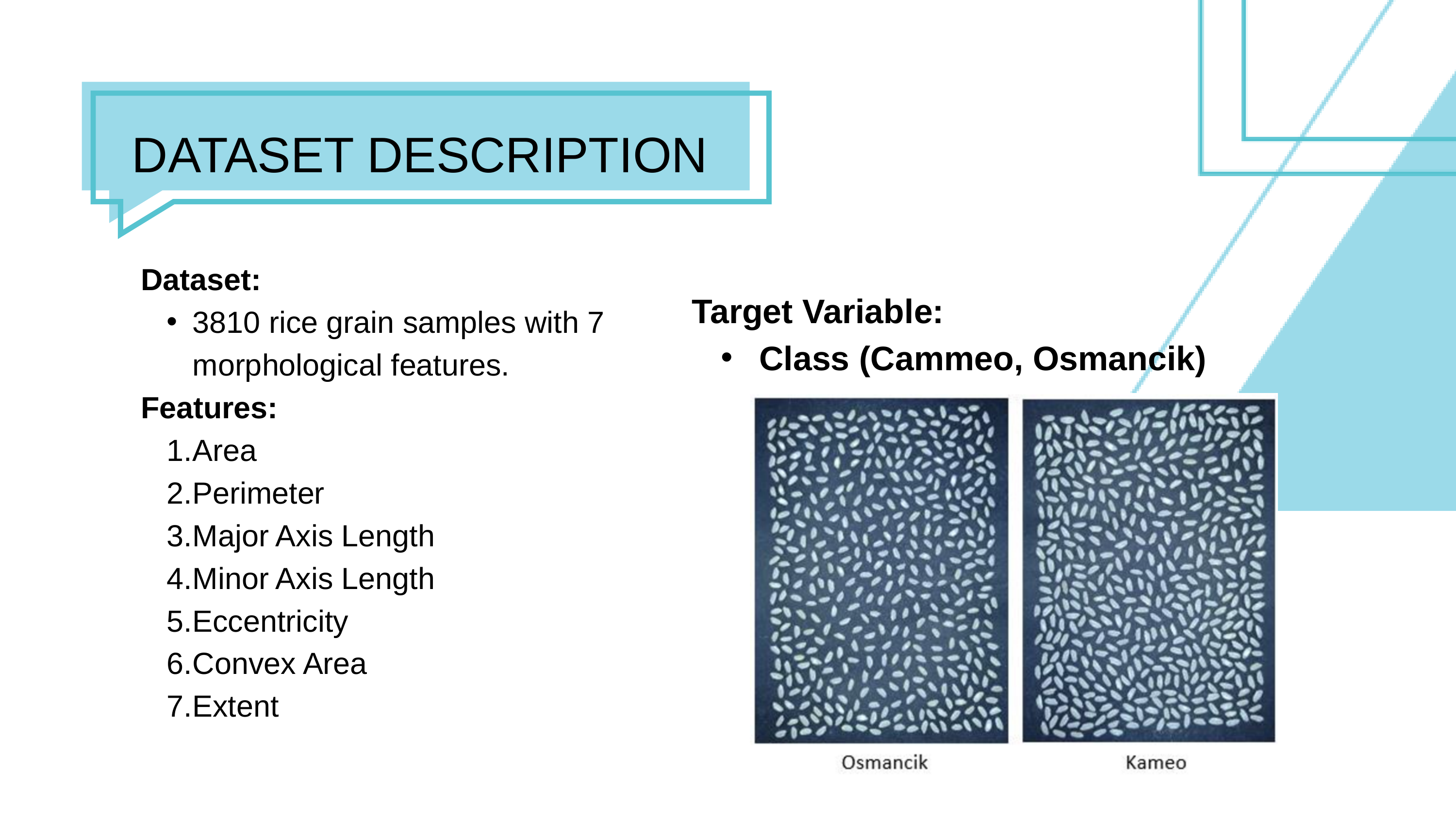

DATASET DESCRIPTION
Dataset:
3810 rice grain samples with 7 morphological features.
Features:
Area
Perimeter
Major Axis Length
Minor Axis Length
Eccentricity
Convex Area
Extent

Target Variable:
 Class (Cammeo, Osmancik)